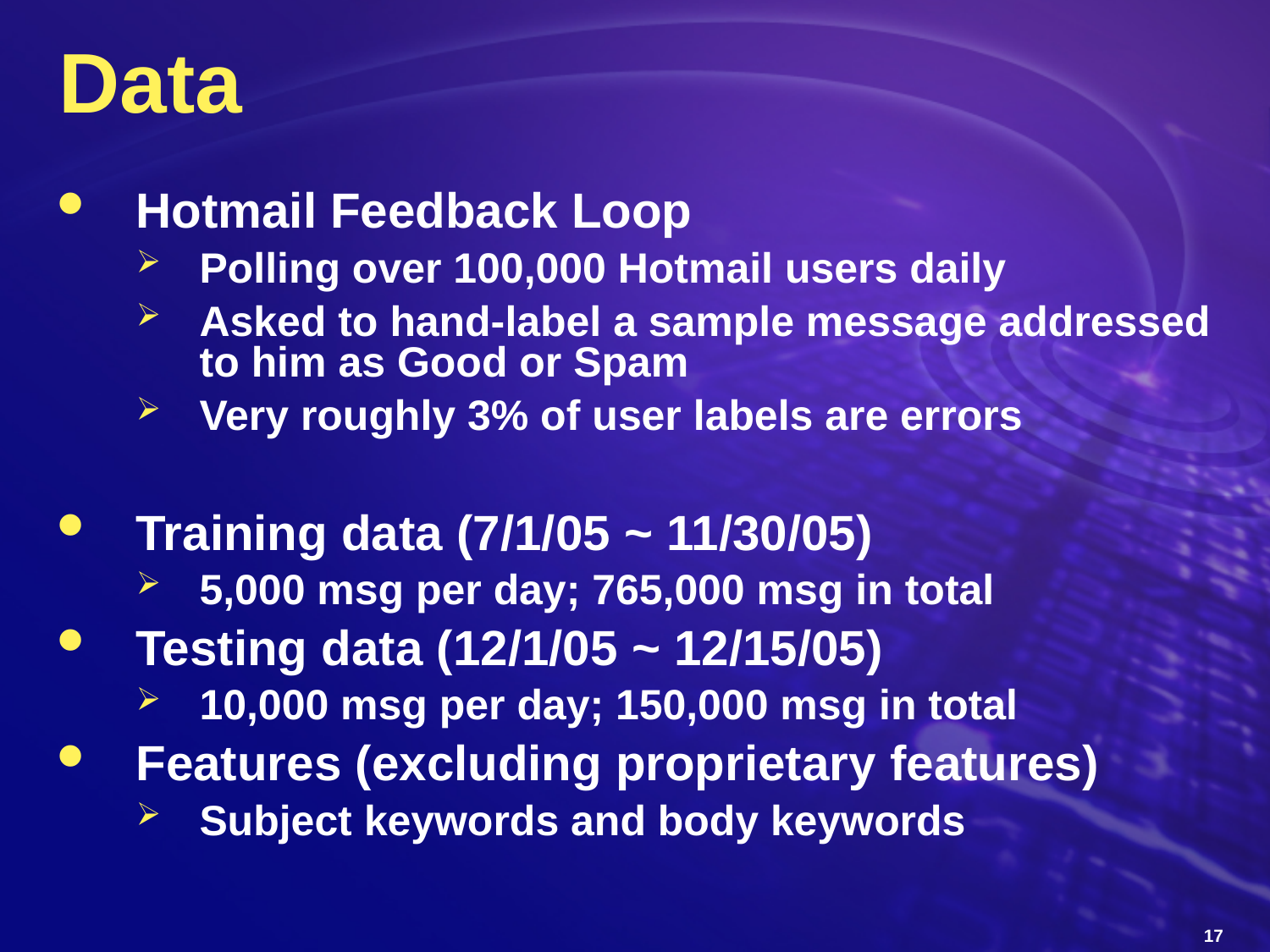

# Data
Hotmail Feedback Loop
Polling over 100,000 Hotmail users daily
Asked to hand-label a sample message addressed to him as Good or Spam
Very roughly 3% of user labels are errors

Training data (7/1/05 ~ 11/30/05)
5,000 msg per day; 765,000 msg in total
Testing data (12/1/05 ~ 12/15/05)
10,000 msg per day; 150,000 msg in total
Features (excluding proprietary features)
Subject keywords and body keywords